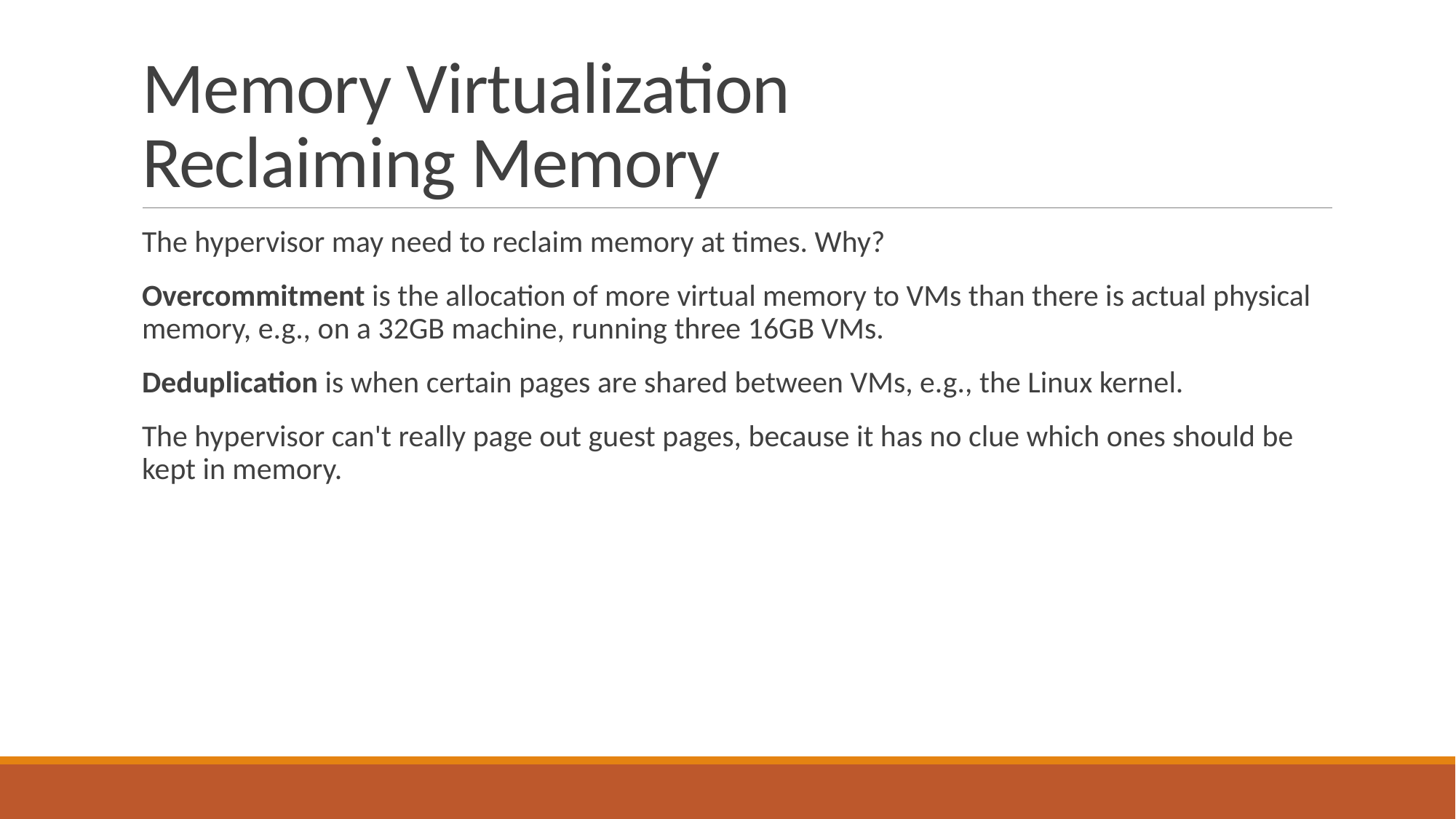

# Memory Virtualization Reclaiming Memory
The hypervisor may need to reclaim memory at times. Why?
Overcommitment is the allocation of more virtual memory to VMs than there is actual physical memory, e.g., on a 32GB machine, running three 16GB VMs.
Deduplication is when certain pages are shared between VMs, e.g., the Linux kernel.
The hypervisor can't really page out guest pages, because it has no clue which ones should be kept in memory.